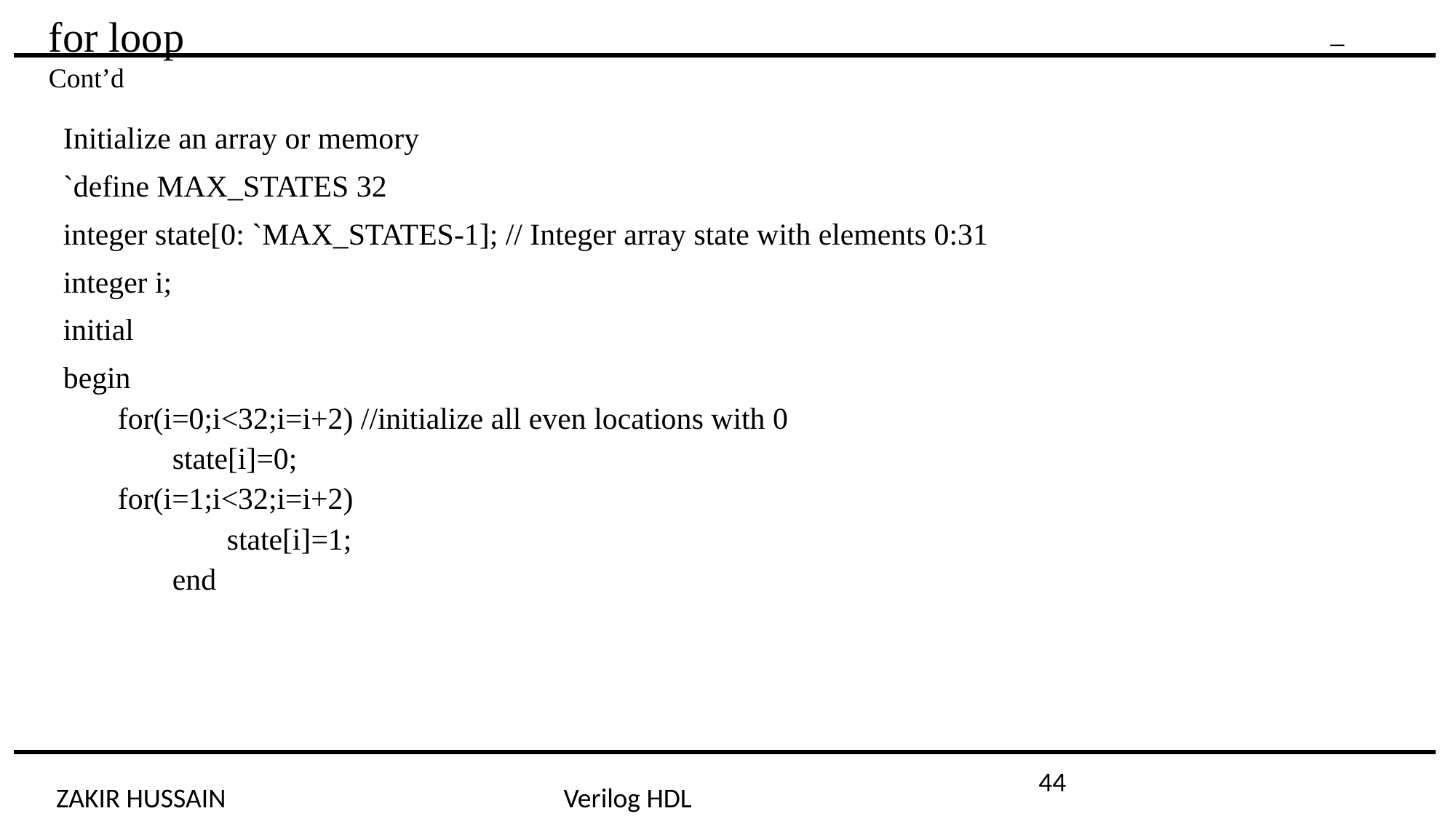

for loop                                                                                                                                                                      –Cont’d

Initialize an array or memory
`define MAX_STATES 32
integer state[0: `MAX_STATES-1]; // Integer array state with elements 0:31
integer i;
initial
begin
for(i=0;i<32;i=i+2) //initialize all even locations with 0
state[i]=0;
for(i=1;i<32;i=i+2)
	state[i]=1;
end
44